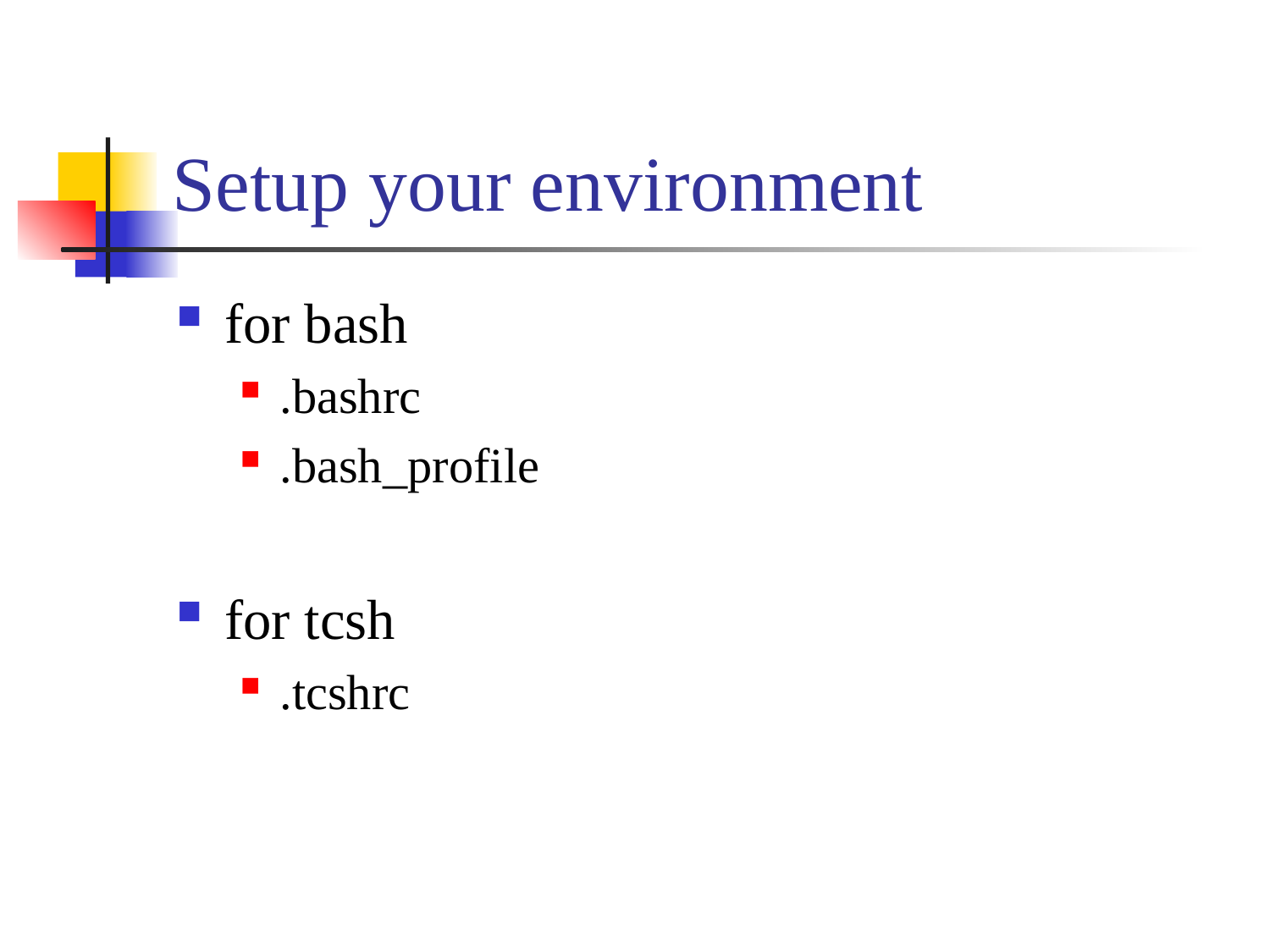

# Setup your environment
for bash
.bashrc
.bash_profile

for tcsh
.tcshrc